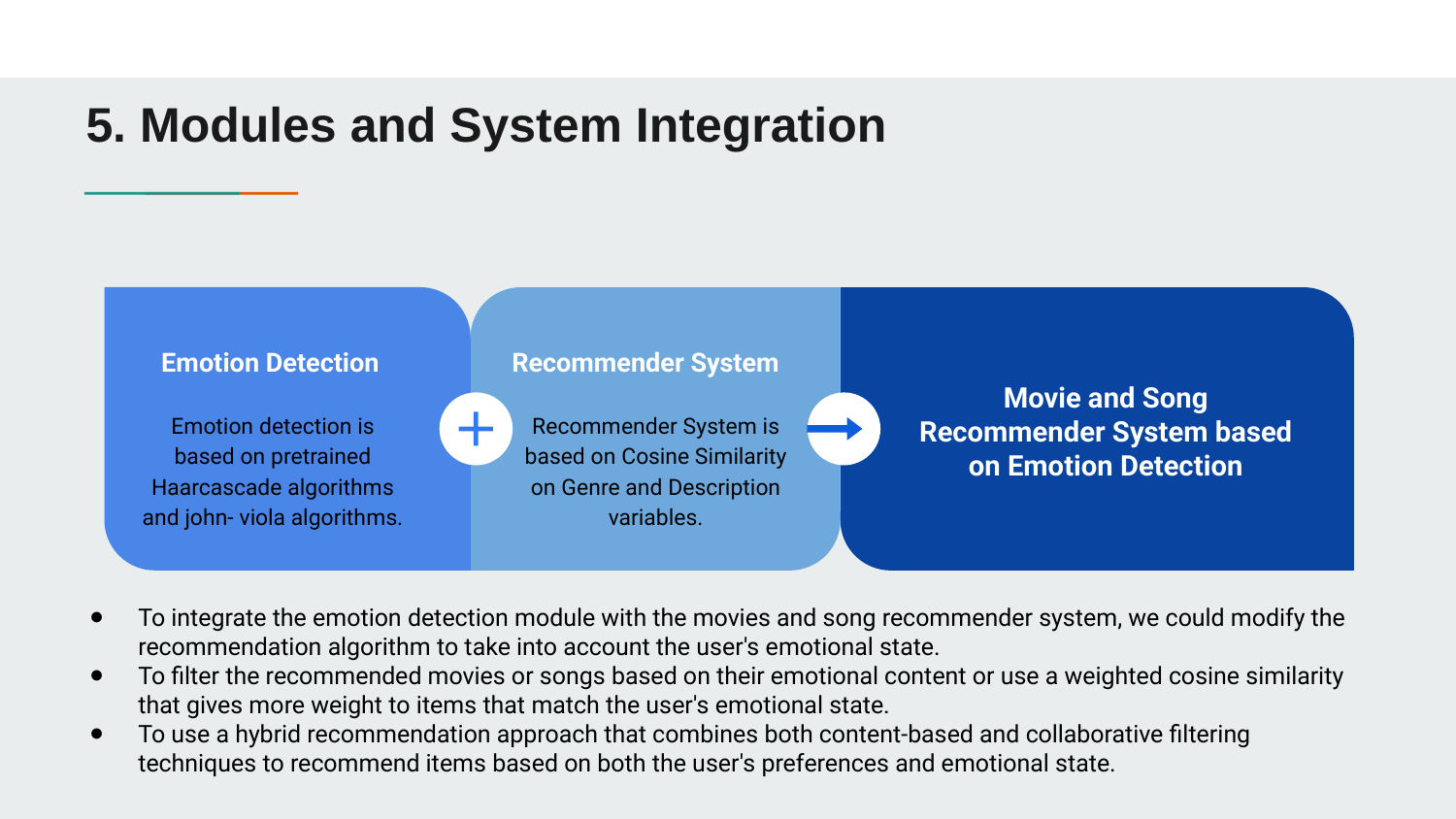

# 5. Modules and System Integration

To integrate the emotion detection module with the movies and song recommender system, we could modify the recommendation algorithm to take into account the user's emotional state.
To filter the recommended movies or songs based on their emotional content or use a weighted cosine similarity that gives more weight to items that match the user's emotional state.
To use a hybrid recommendation approach that combines both content-based and collaborative filtering techniques to recommend items based on both the user's preferences and emotional state.

Emotion Detection
Emotion detection is based on pretrained Haarcascade algorithms and john- viola algorithms.

Recommender System
Recommender System is based on Cosine Similarity on Genre and Description variables.

Movie and Song Recommender System based on Emotion Detection